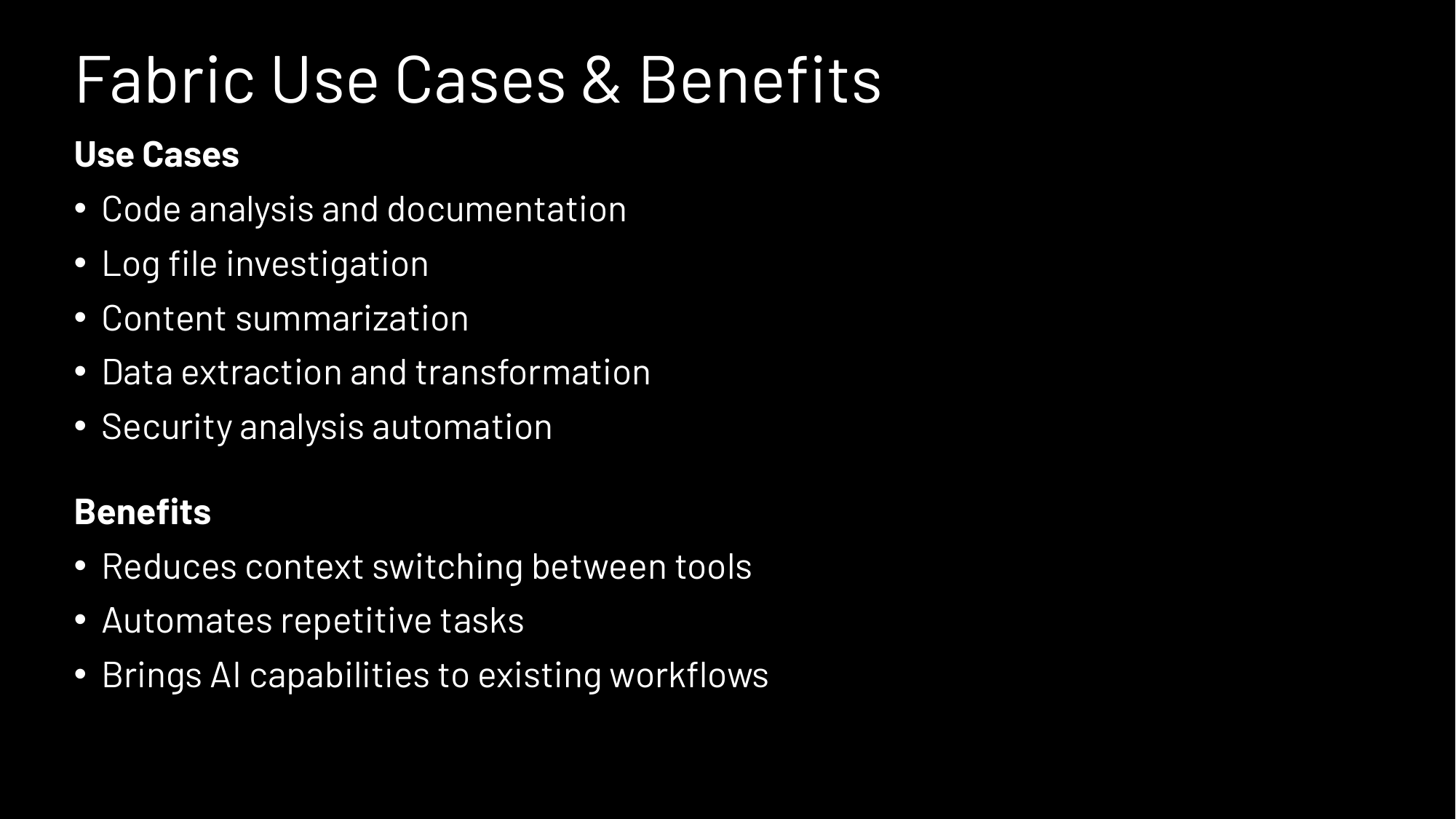

# Fabric Use Cases & Benefits
Use Cases
Code analysis and documentation
Log file investigation
Content summarization
Data extraction and transformation
Security analysis automation
Benefits
Reduces context switching between tools
Automates repetitive tasks
Brings AI capabilities to existing workflows